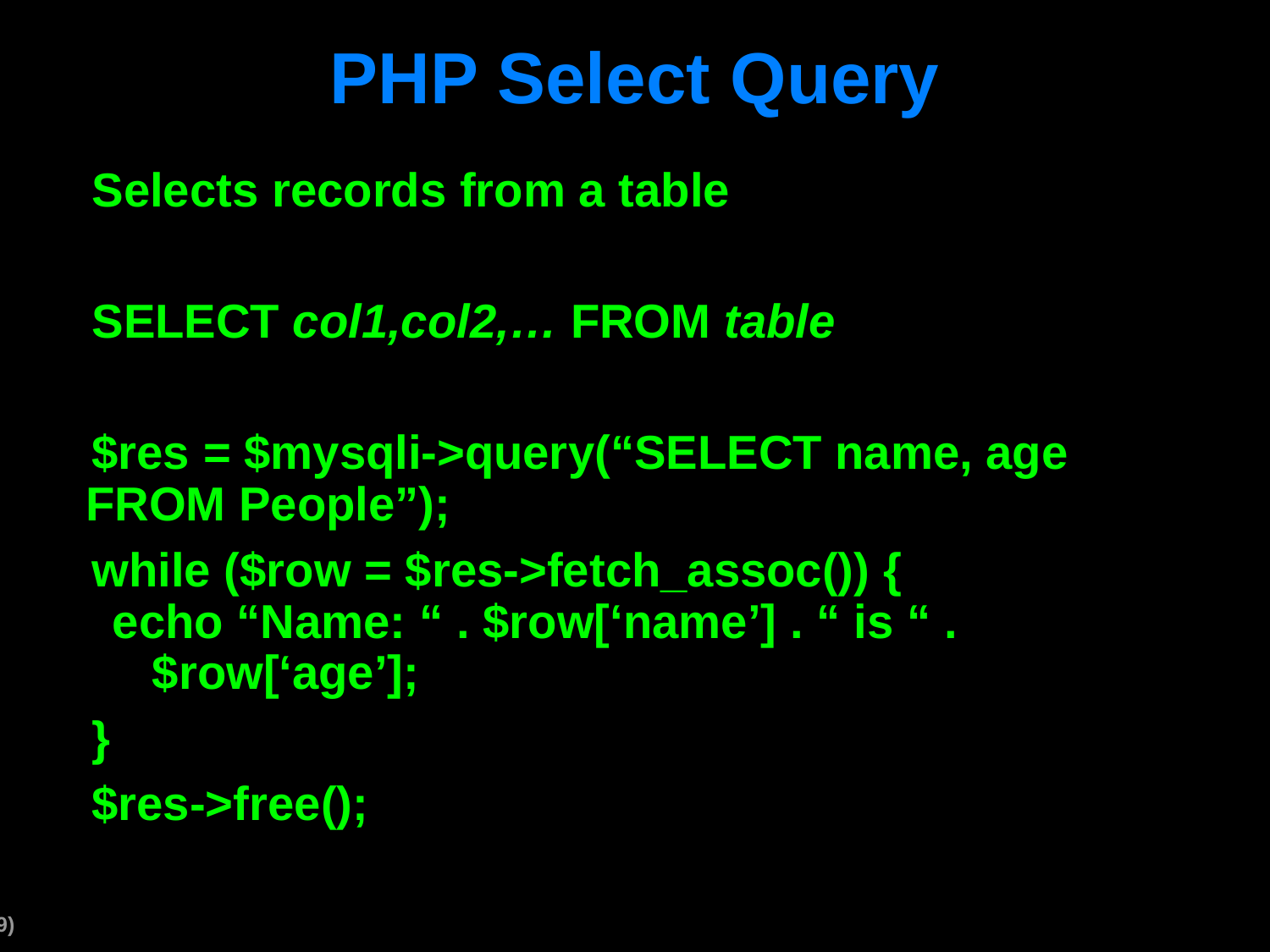

# PHP Select Query
Selects records from a table

SELECT col1,col2,… FROM table

$res = $mysqli->query(“SELECT name, age FROM People”);
while ($row = $res->fetch_assoc()) {
  echo “Name: “ . $row[‘name’] . “ is “ .
     $row[‘age’];
}
$res->free();